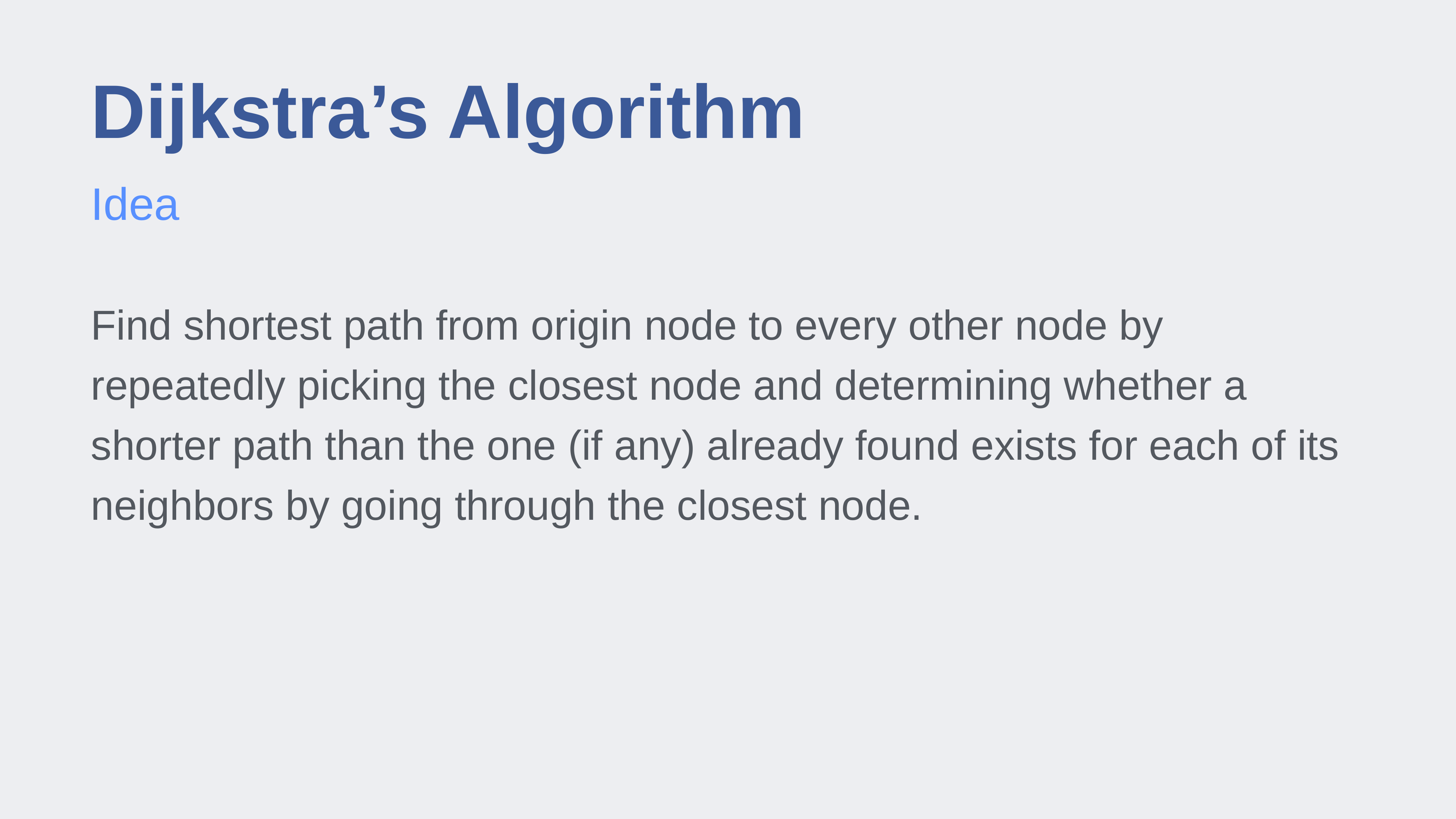

# Dijkstra’s Algorithm
Idea
Find shortest path from origin node to every other node by repeatedly picking the closest node and determining whether a shorter path than the one (if any) already found exists for each of its neighbors by going through the closest node.